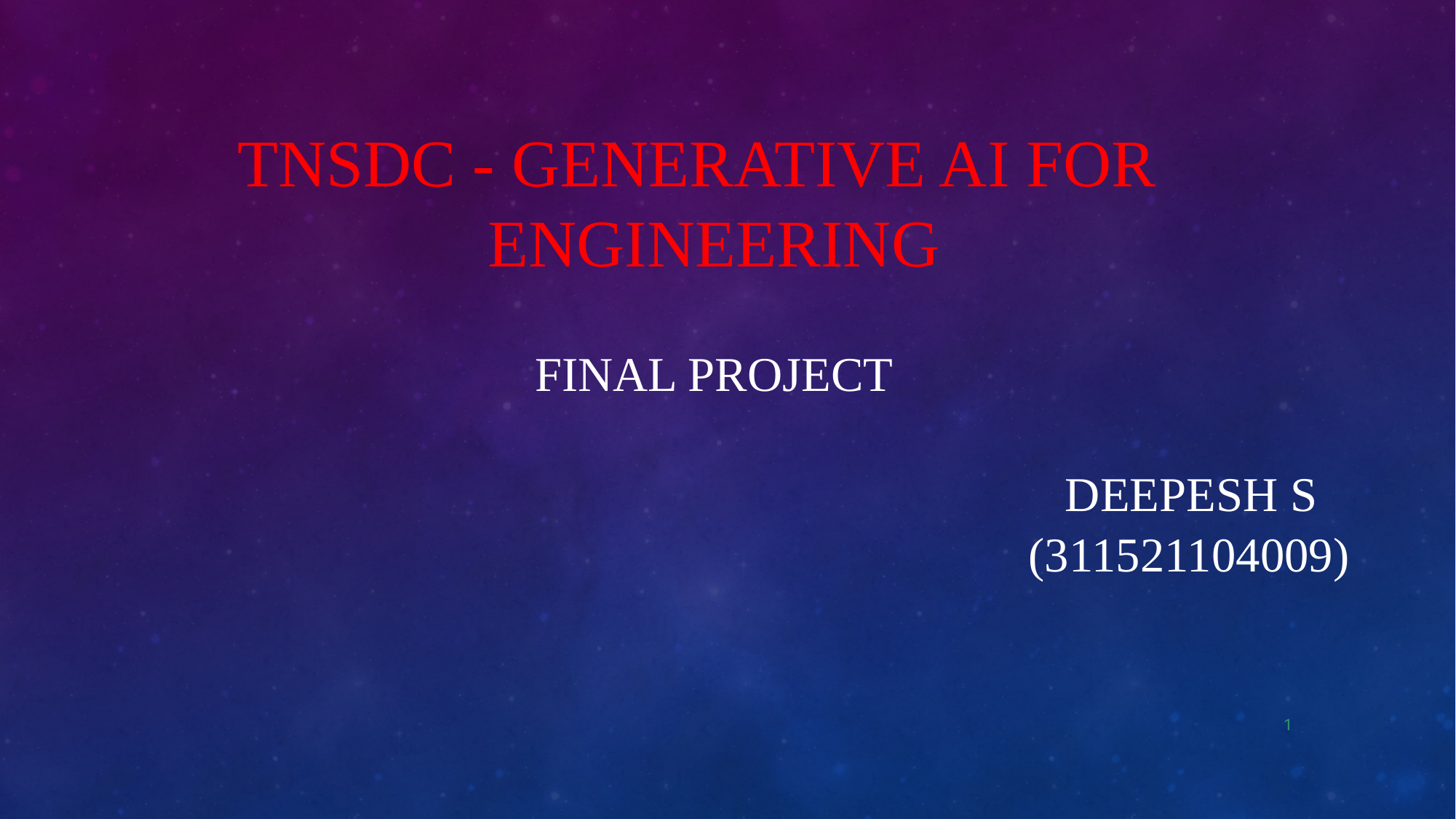

TNSDC - GENERATIVE AI FOR   ENGINEERING

FINAL PROJECT

                                                                                       DEEPESH S
                                                                                    (311521104009)

1